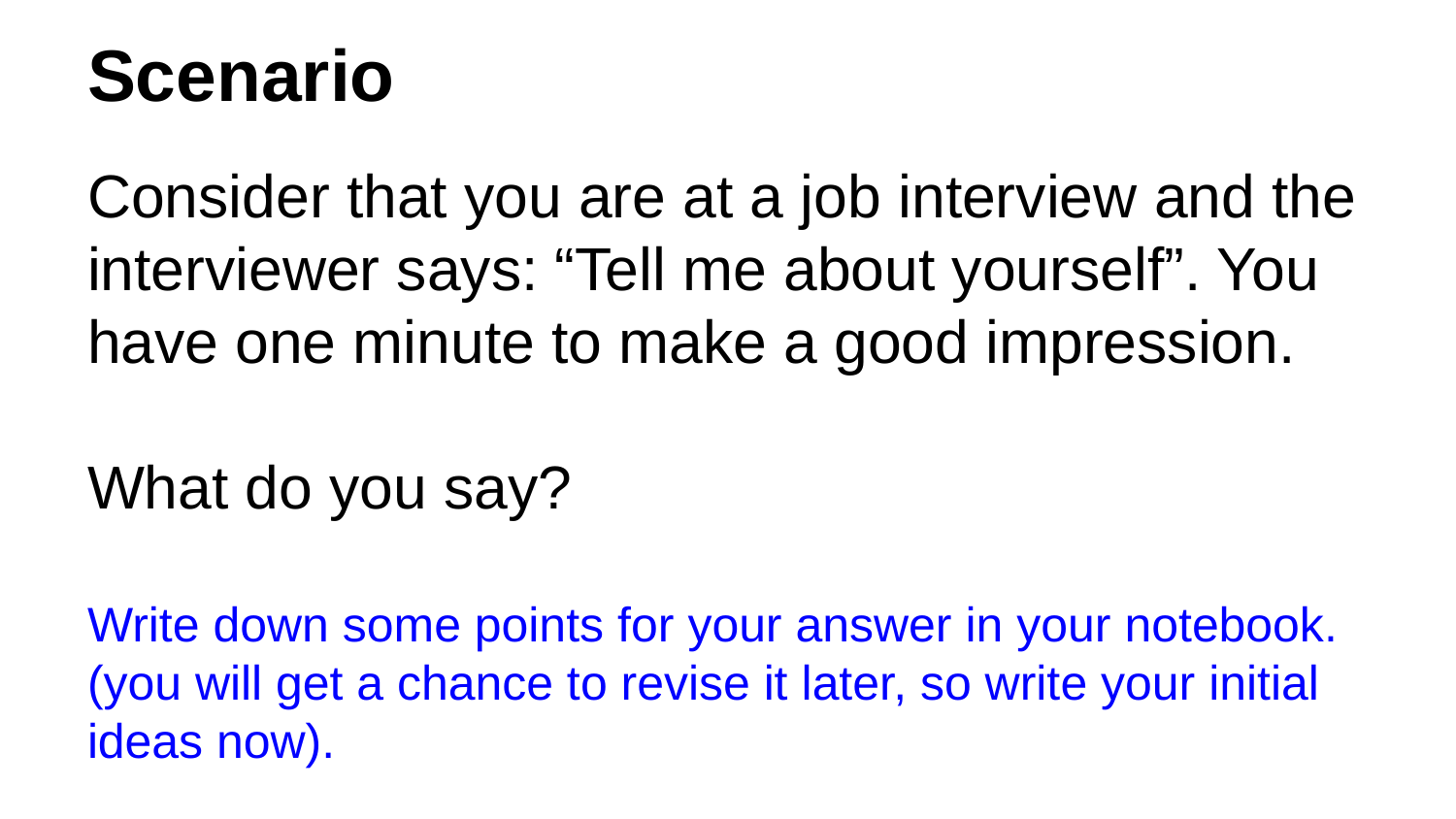

# Scenario
Consider that you are at a job interview and the interviewer says: “Tell me about yourself”. You have one minute to make a good impression.

What do you say?

Write down some points for your answer in your notebook.
(you will get a chance to revise it later, so write your initial
ideas now).